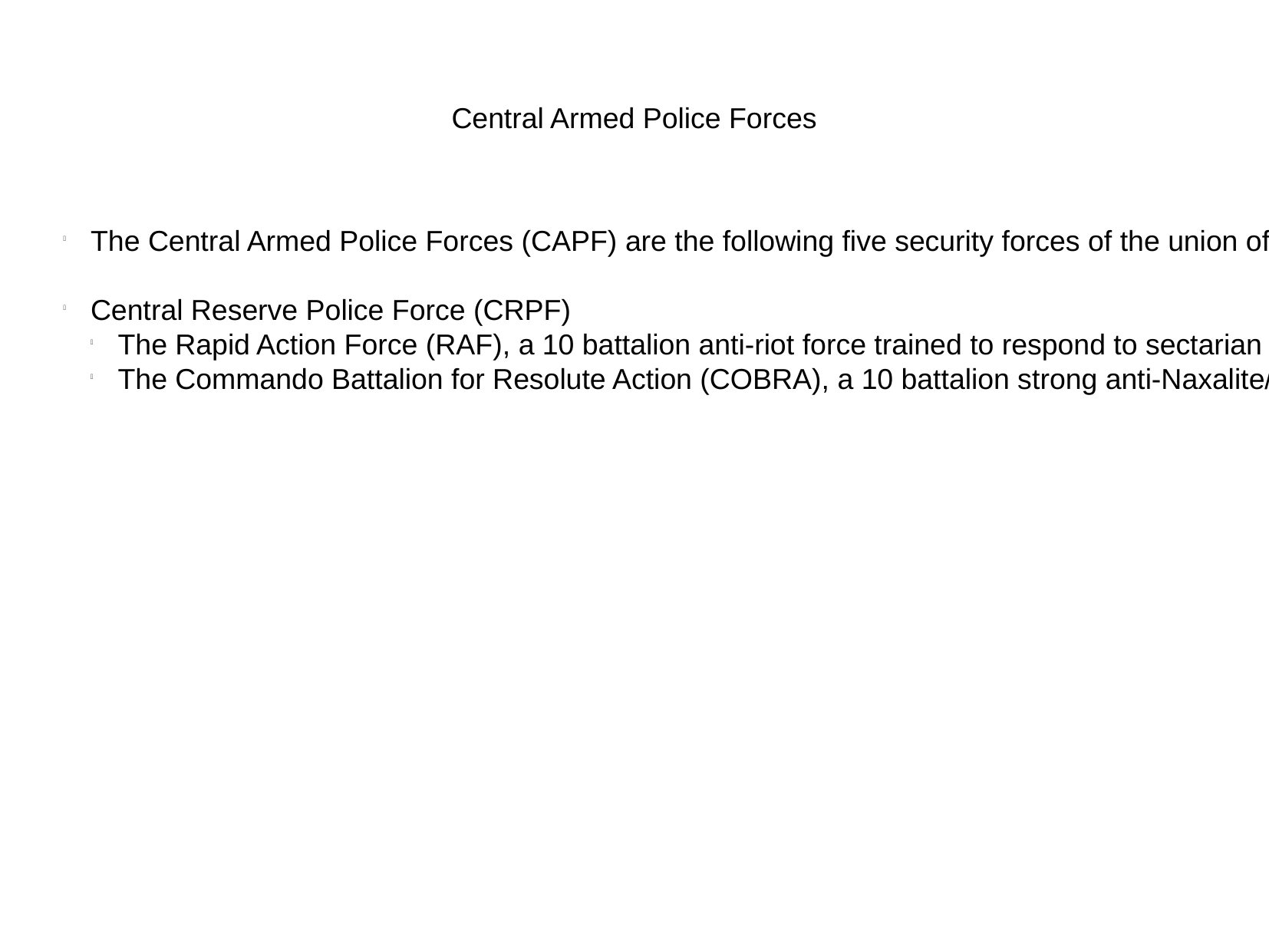

Central Armed Police Forces
The Central Armed Police Forces (CAPF) are the following five security forces of the union of India under the authority of Ministry of Home Affairs (India).

Central Reserve Police Force (CRPF)
The Rapid Action Force (RAF), a 10 battalion anti-riot force trained to respond to sectarian violence.
The Commando Battalion for Resolute Action (COBRA), a 10 battalion strong anti-Naxalite/COIN force.